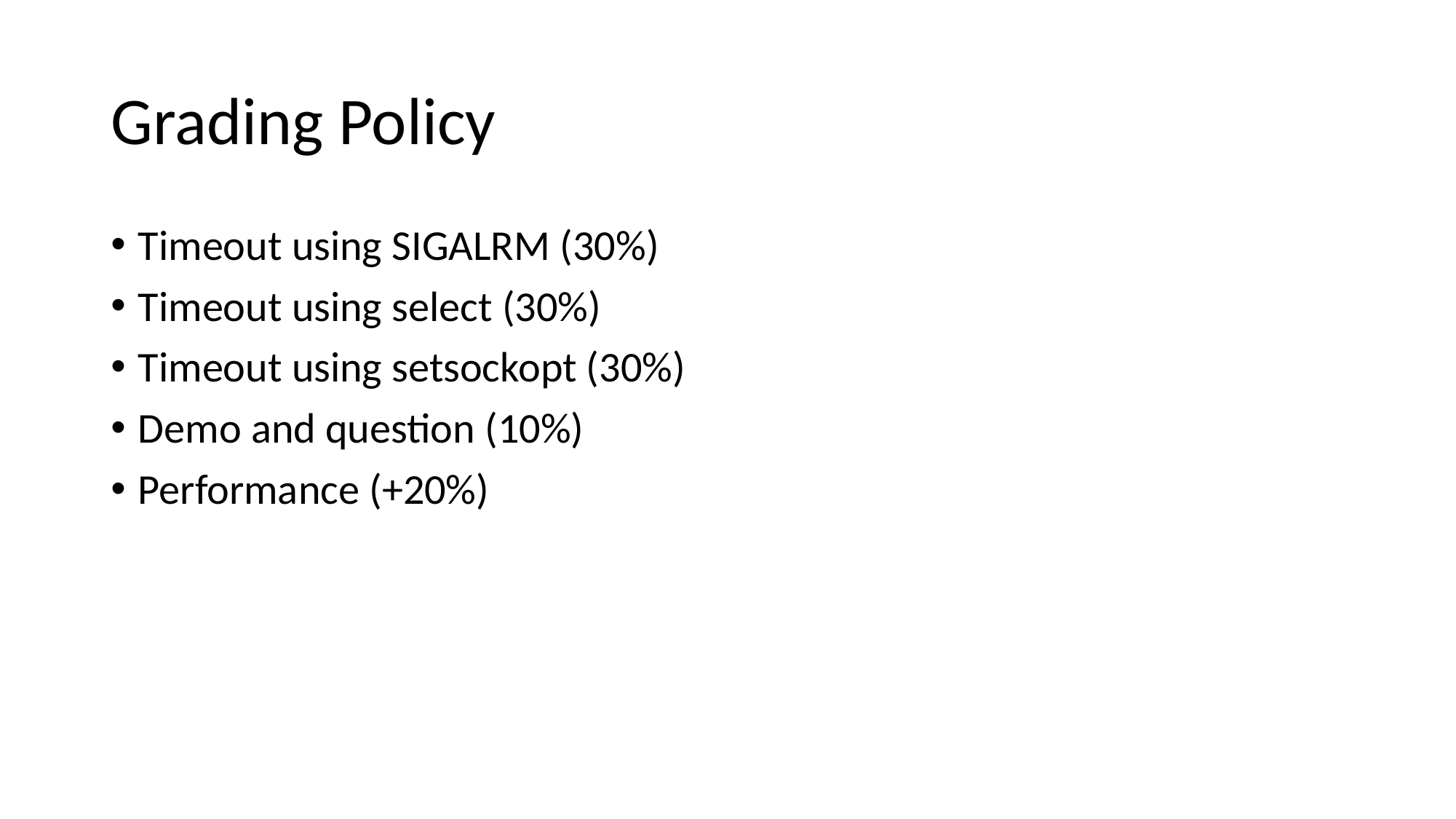

# Grading Policy
Timeout using SIGALRM (30%)
Timeout using select (30%)
Timeout using setsockopt (30%)
Demo and question (10%)
Performance (+20%)